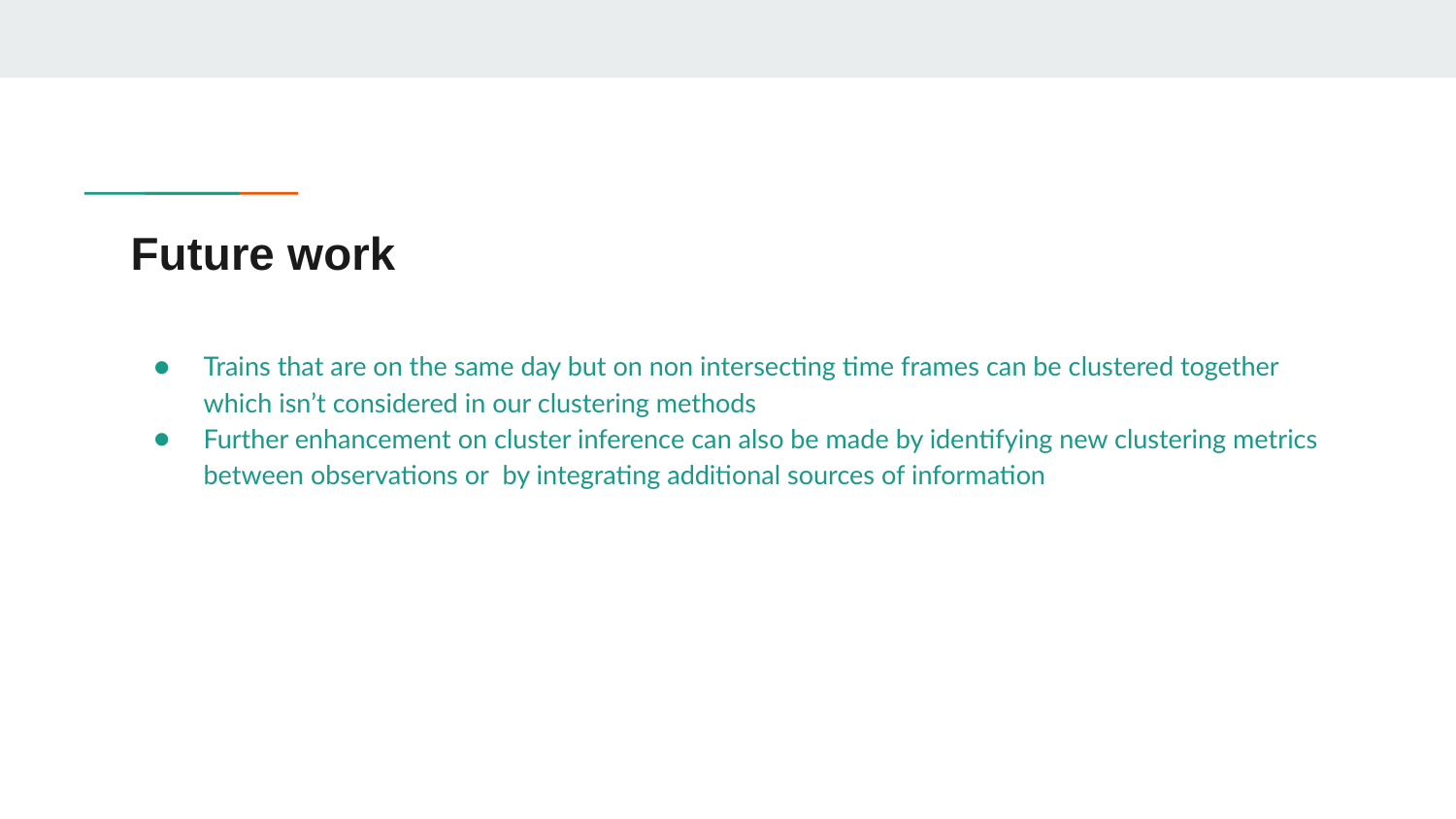

# Future work
Trains that are on the same day but on non intersecting time frames can be clustered together which isn’t considered in our clustering methods
Further enhancement on cluster inference can also be made by identifying new clustering metrics between observations or  by integrating additional sources of information